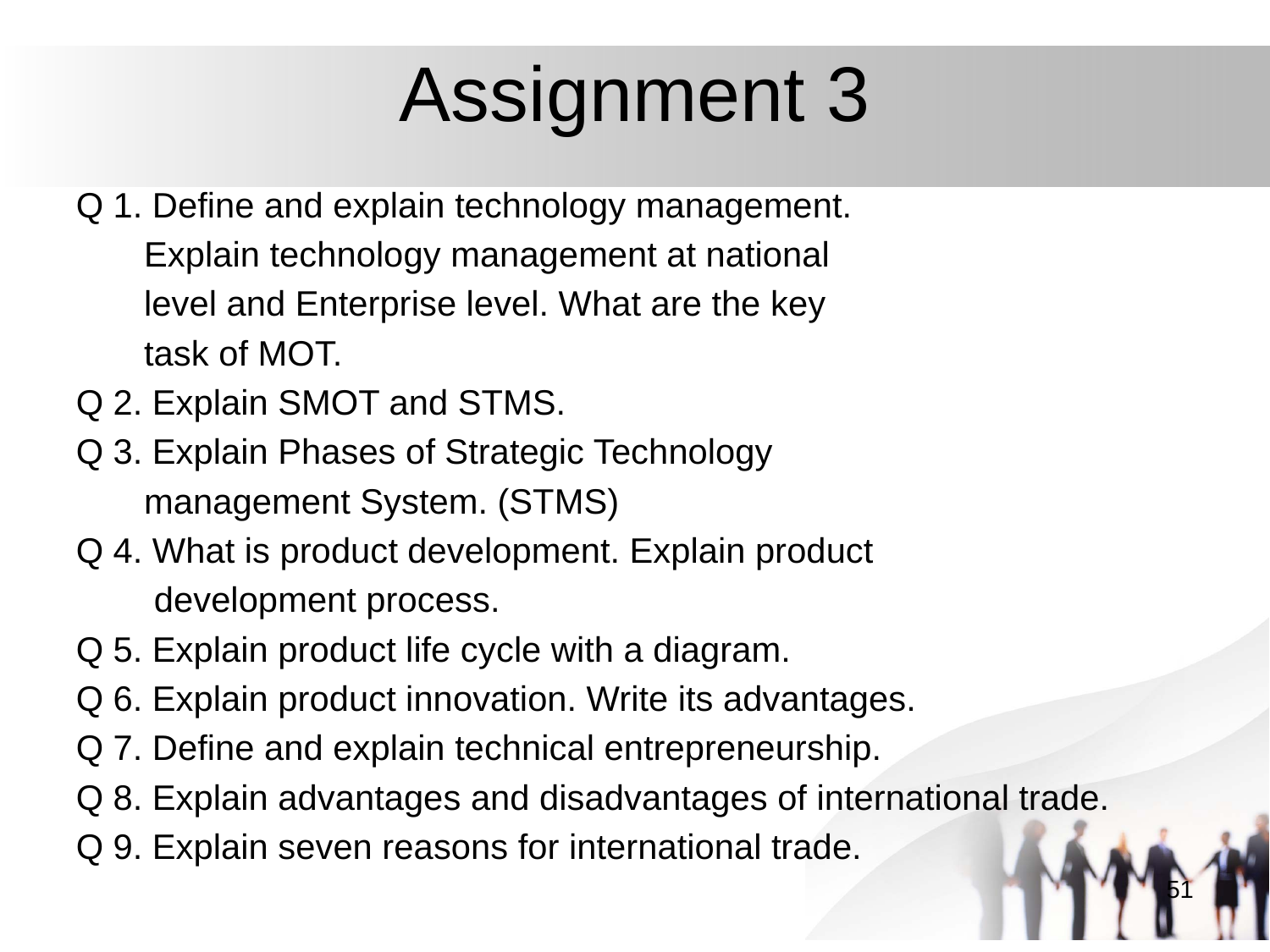

# Assignment 3
Q 1. Define and explain technology management.
       Explain technology management at national
       level and Enterprise level. What are the key
       task of MOT.
Q 2. Explain SMOT and STMS.
Q 3. Explain Phases of Strategic Technology
       management System. (STMS)
Q 4. What is product development. Explain product
        development process.
Q 5. Explain product life cycle with a diagram.
Q 6. Explain product innovation. Write its advantages.
Q 7. Define and explain technical entrepreneurship.
Q 8. Explain advantages and disadvantages of international trade.
Q 9. Explain seven reasons for international trade.

51